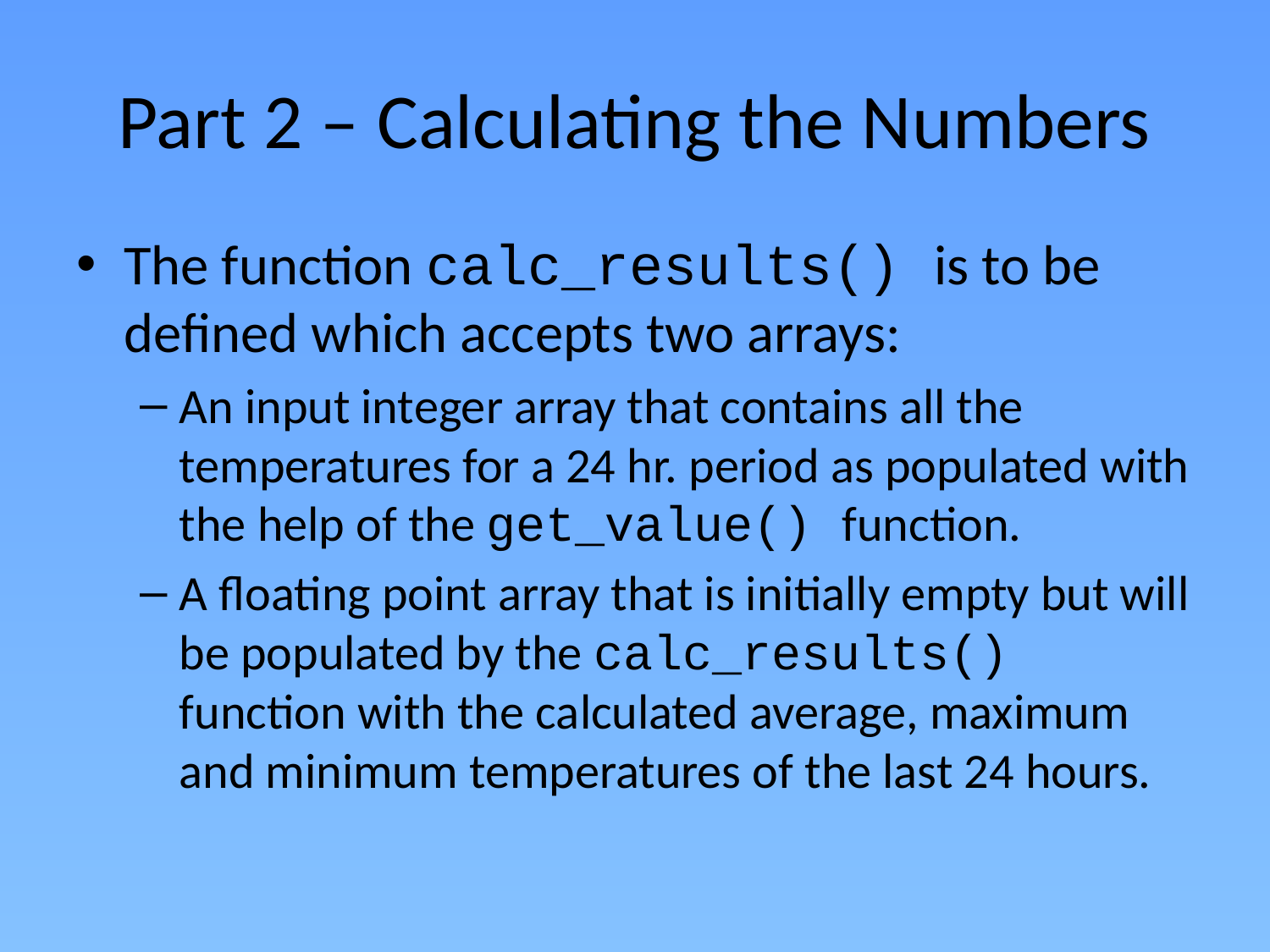

# Part 2 – Calculating the Numbers
The function calc_results() is to be defined which accepts two arrays:
An input integer array that contains all the temperatures for a 24 hr. period as populated with the help of the get_value() function.
A floating point array that is initially empty but will be populated by the calc_results() function with the calculated average, maximum and minimum temperatures of the last 24 hours.